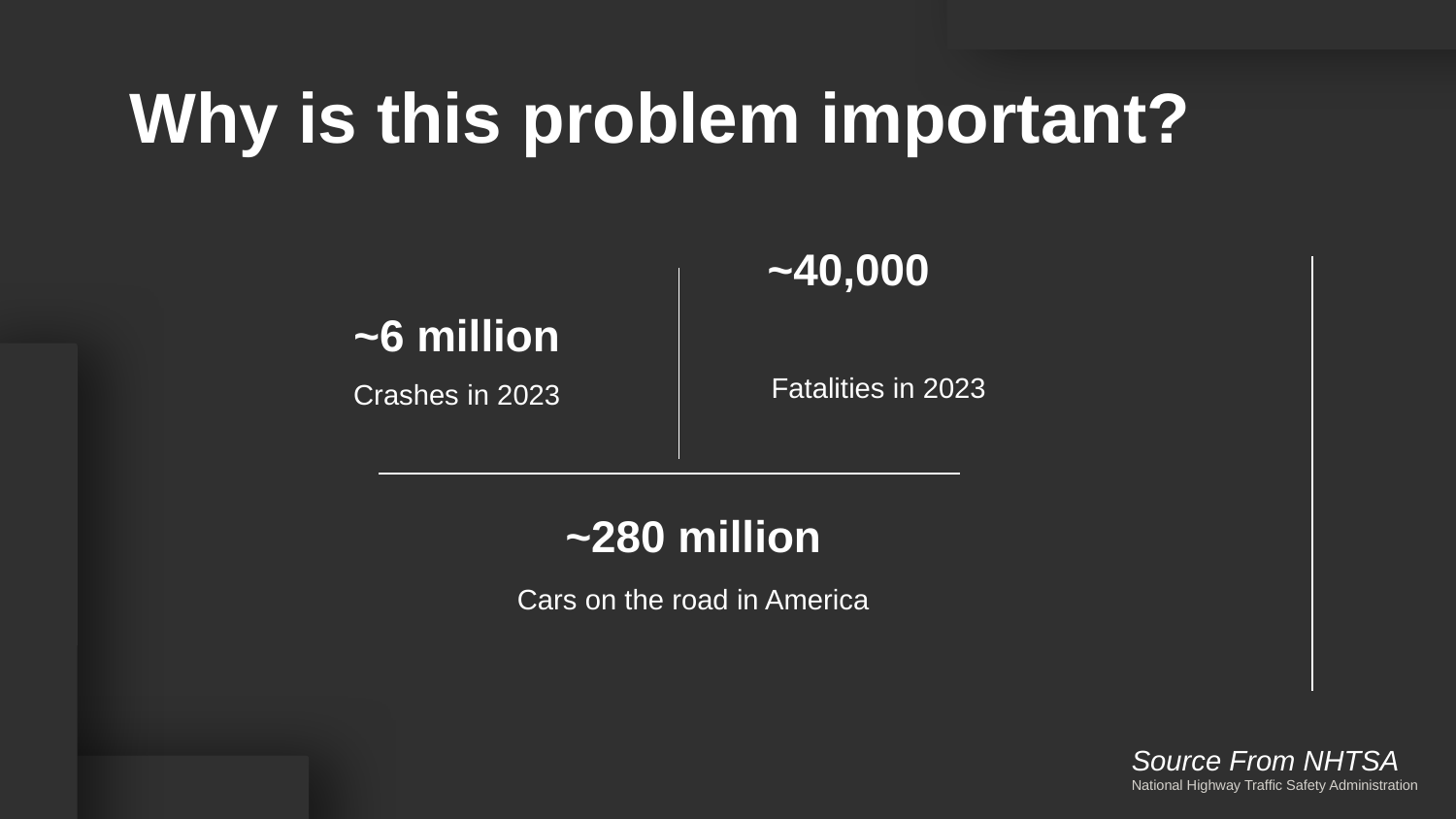

# Why is this problem important?
~40,000
~6 million
Fatalities in 2023
Crashes in 2023
~280 million
Cars on the road in America
Source From NHTSA
National Highway Traffic Safety Administration